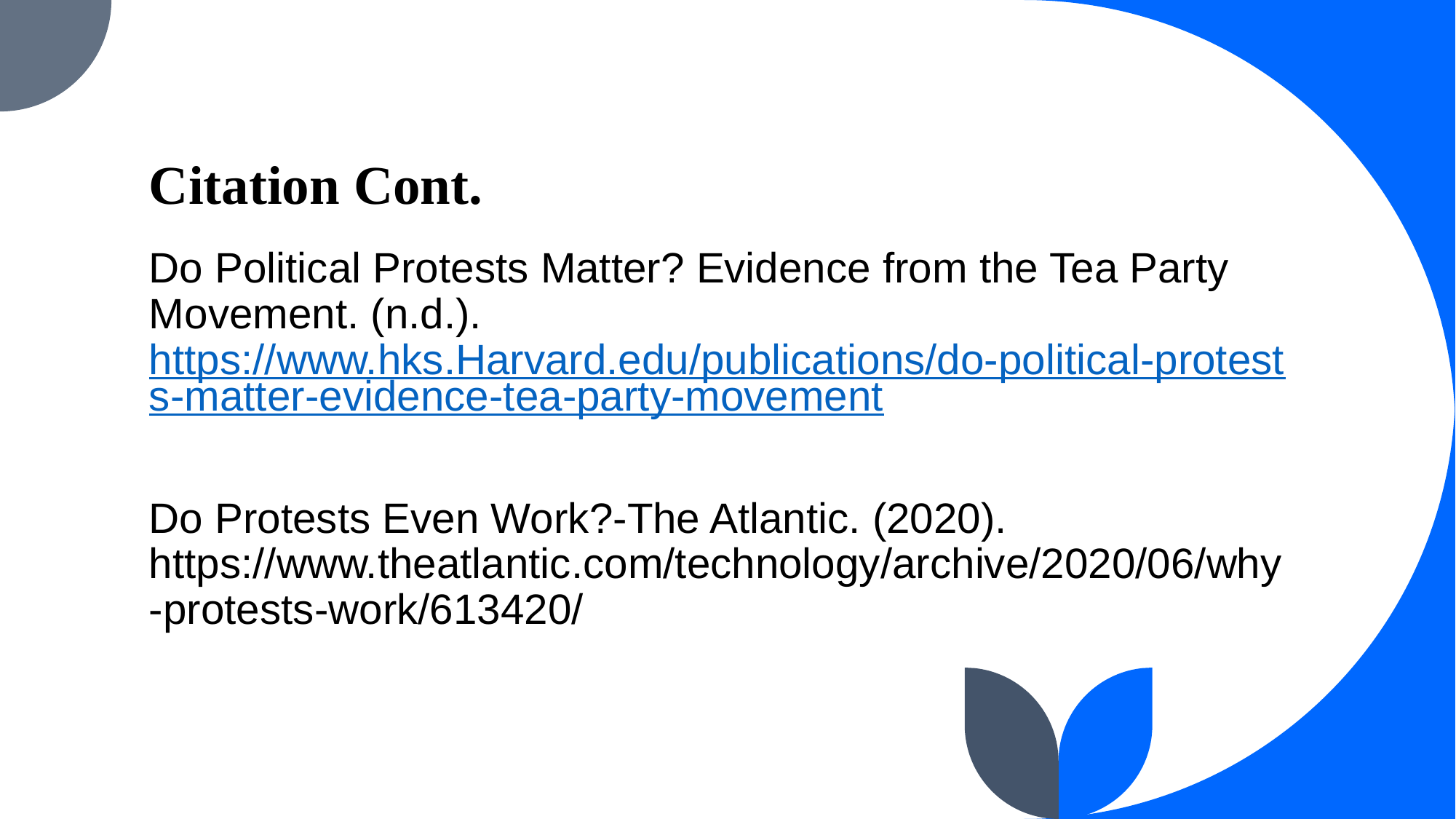

# Citation Cont.
Do Political Protests Matter? Evidence from the Tea Party Movement. (n.d.). https://www.hks.Harvard.edu/publications/do-political-protests-matter-evidence-tea-party-movement

Do Protests Even Work?-The Atlantic. (2020). https://www.theatlantic.com/technology/archive/2020/06/why-protests-work/613420/